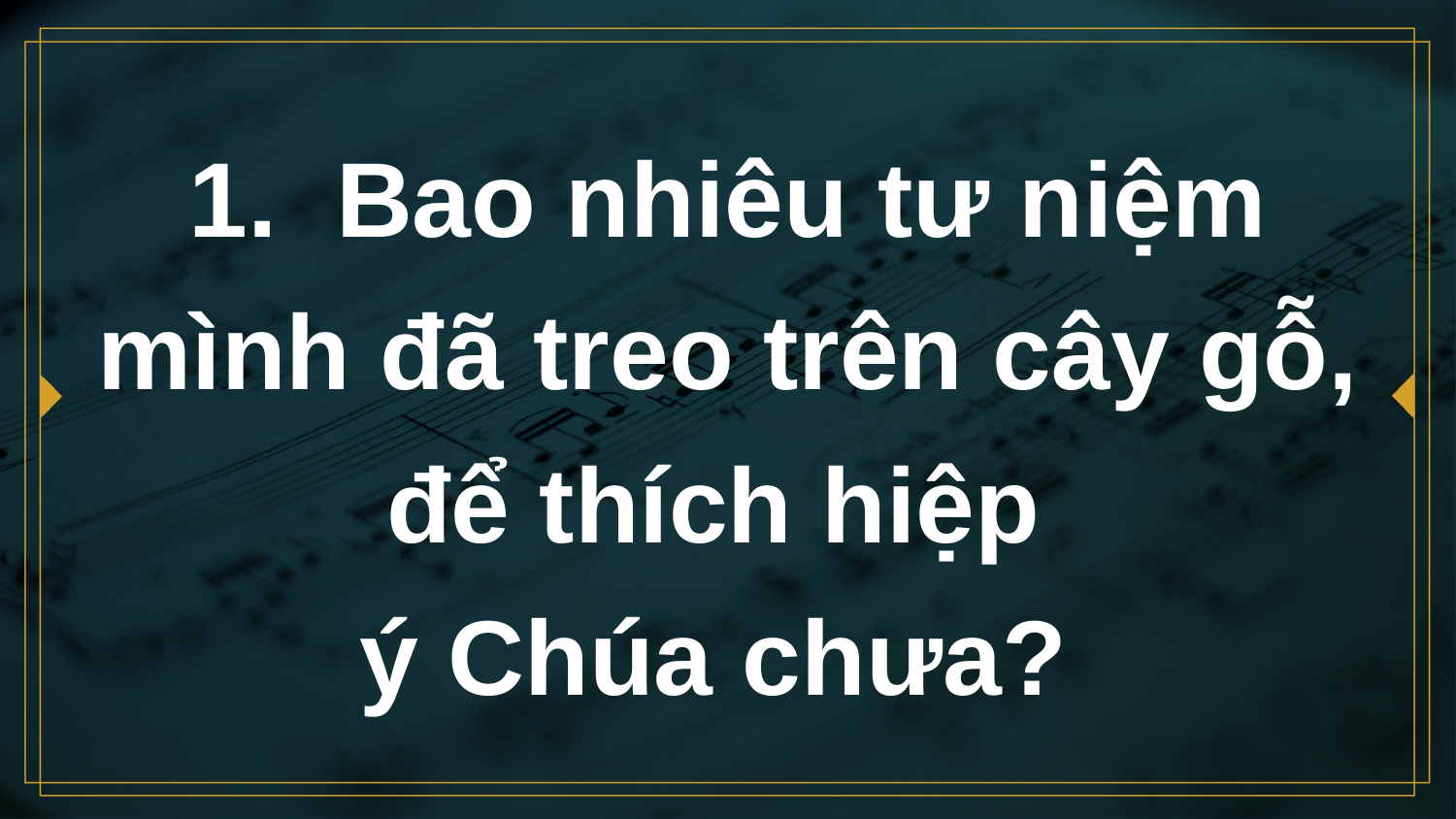

# 1.  Bao nhiêu tư niệm mình đã treo trên cây gỗ, để thích hiệp ý Chúa chưa?